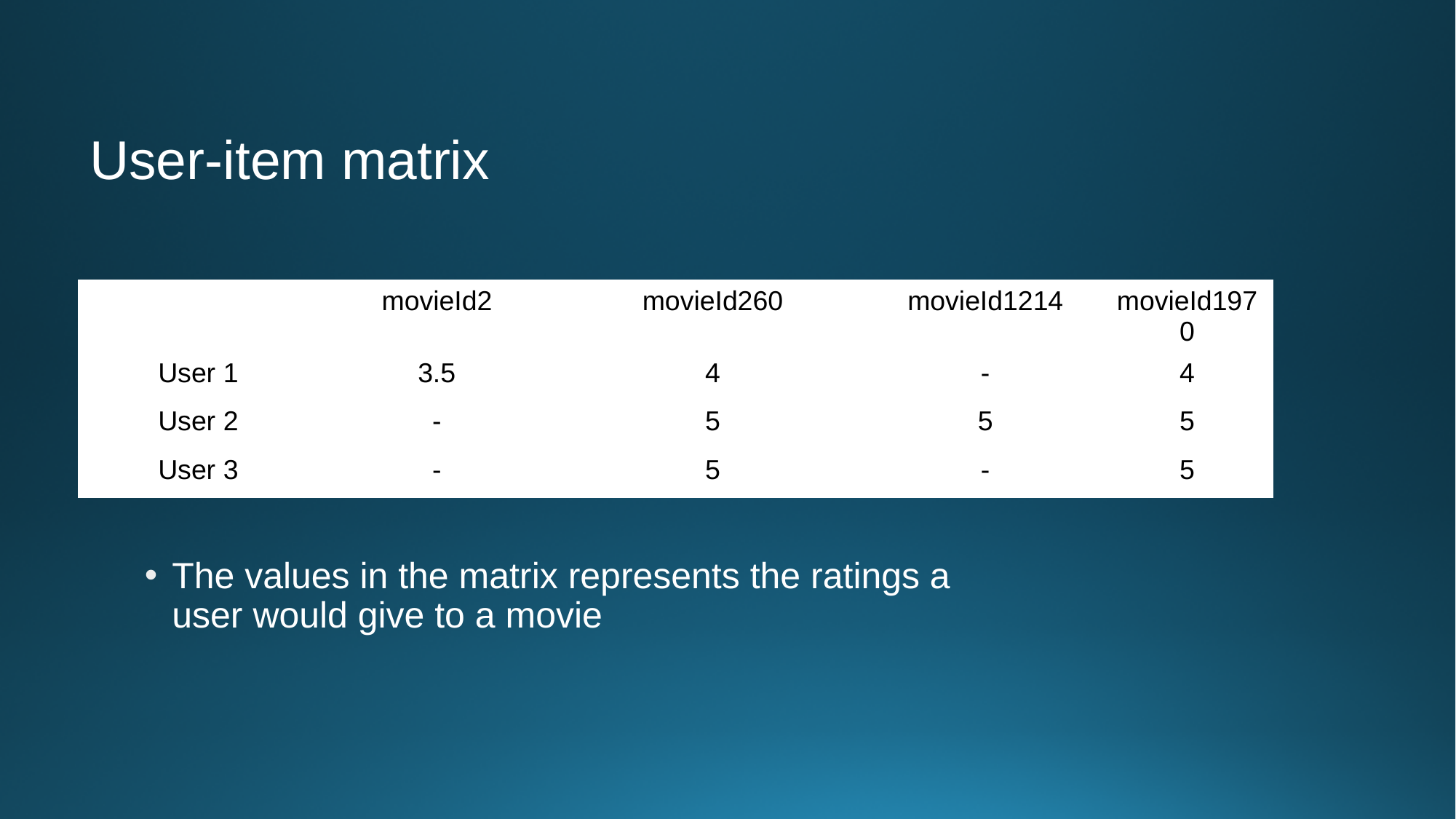

# User-item matrix
|  | movieId2 | movieId260 | movieId1214 | movieId1970 |
| --- | --- | --- | --- | --- |
| User 1 | 3.5 | 4 | - | 4 |
| User 2 | - | 5 | 5 | 5 |
| User 3 | - | 5 | - | 5 |
The values in the matrix represents the ratings a user would give to a movie